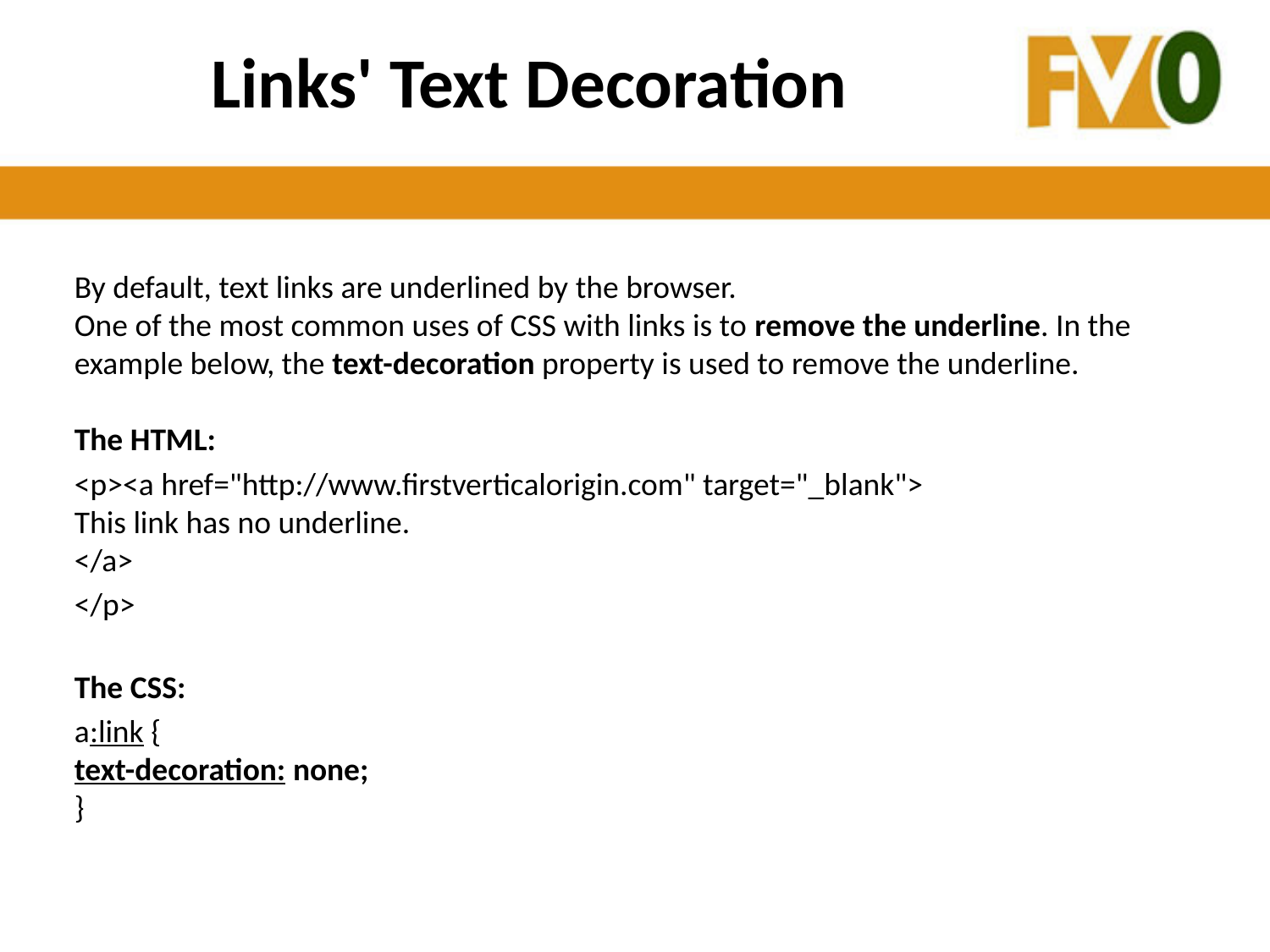

# Links' Text Decoration
By default, text links are underlined by the browser.
One of the most common uses of CSS with links is to remove the underline. In the example below, the text-decoration property is used to remove the underline. 
The HTML:
<p><a href="http://www.firstverticalorigin.com" target="_blank">
This link has no underline.
</a>
</p>
The CSS:
a:link {
text-decoration: none;
}